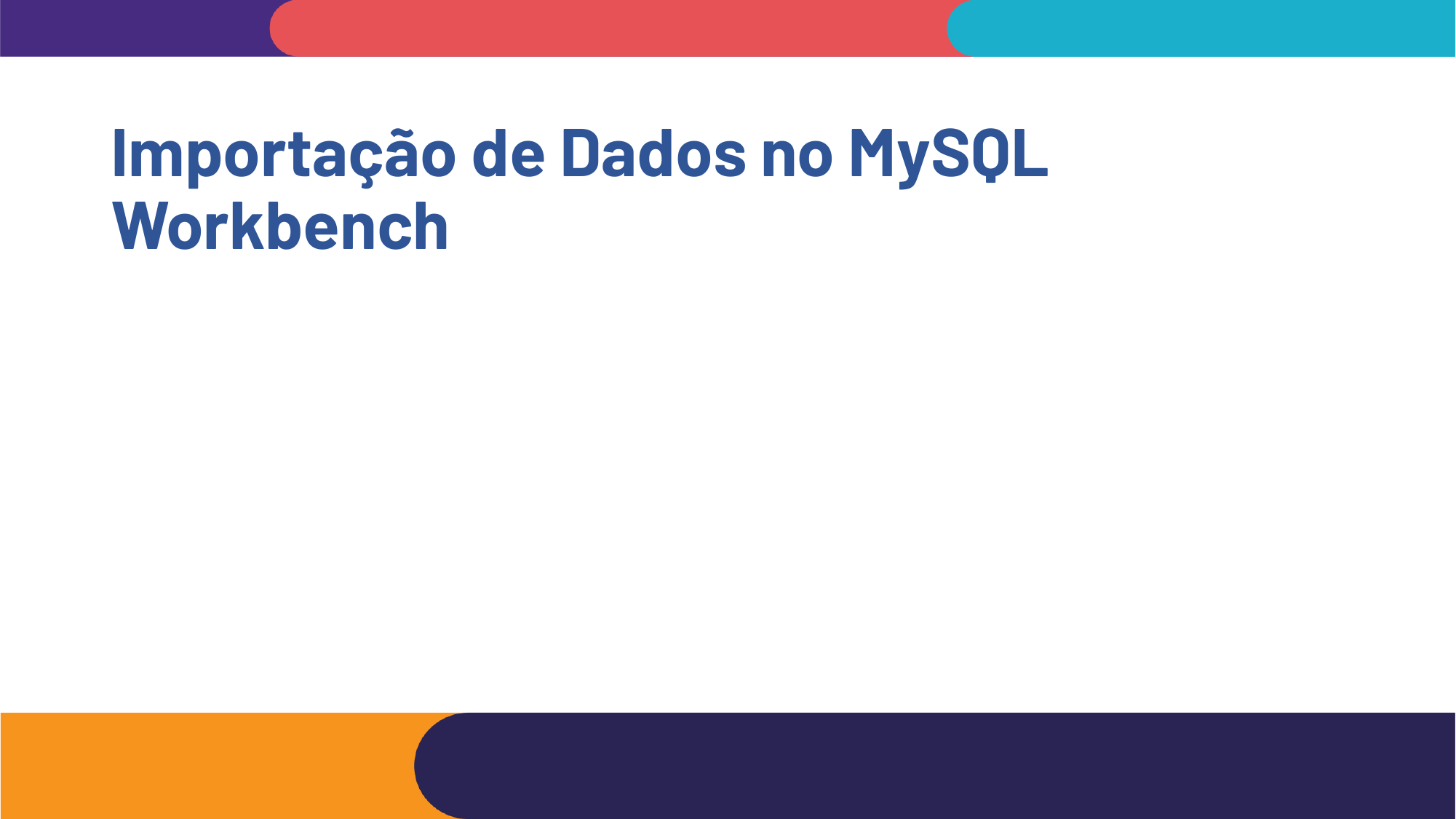

# Importação de Dados no MySQL Workbench